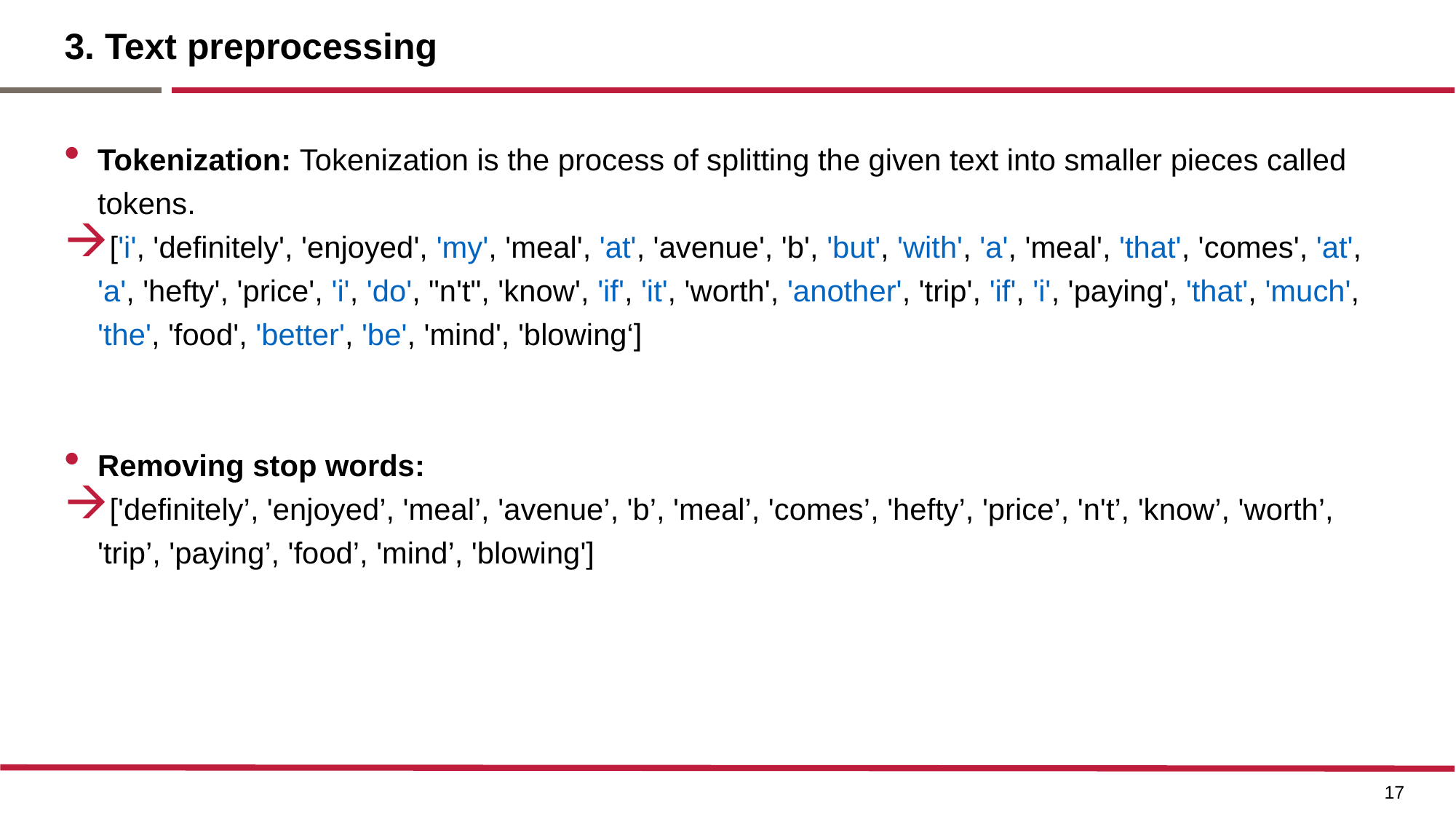

# 3. Text preprocessing
Tokenization: Tokenization is the process of splitting the given text into smaller pieces called tokens.
['i', 'definitely', 'enjoyed', 'my', 'meal', 'at', 'avenue', 'b', 'but', 'with', 'a', 'meal', 'that', 'comes', 'at', 'a', 'hefty', 'price', 'i', 'do', "n't", 'know', 'if', 'it', 'worth', 'another', 'trip', 'if', 'i', 'paying', 'that', 'much', 'the', 'food', 'better', 'be', 'mind', 'blowing‘]

Removing stop words:
['definitely’, 'enjoyed’, 'meal’, 'avenue’, 'b’, 'meal’, 'comes’, 'hefty’, 'price’, 'n't’, 'know’, 'worth’, 'trip’, 'paying’, 'food’, 'mind’, 'blowing']

17